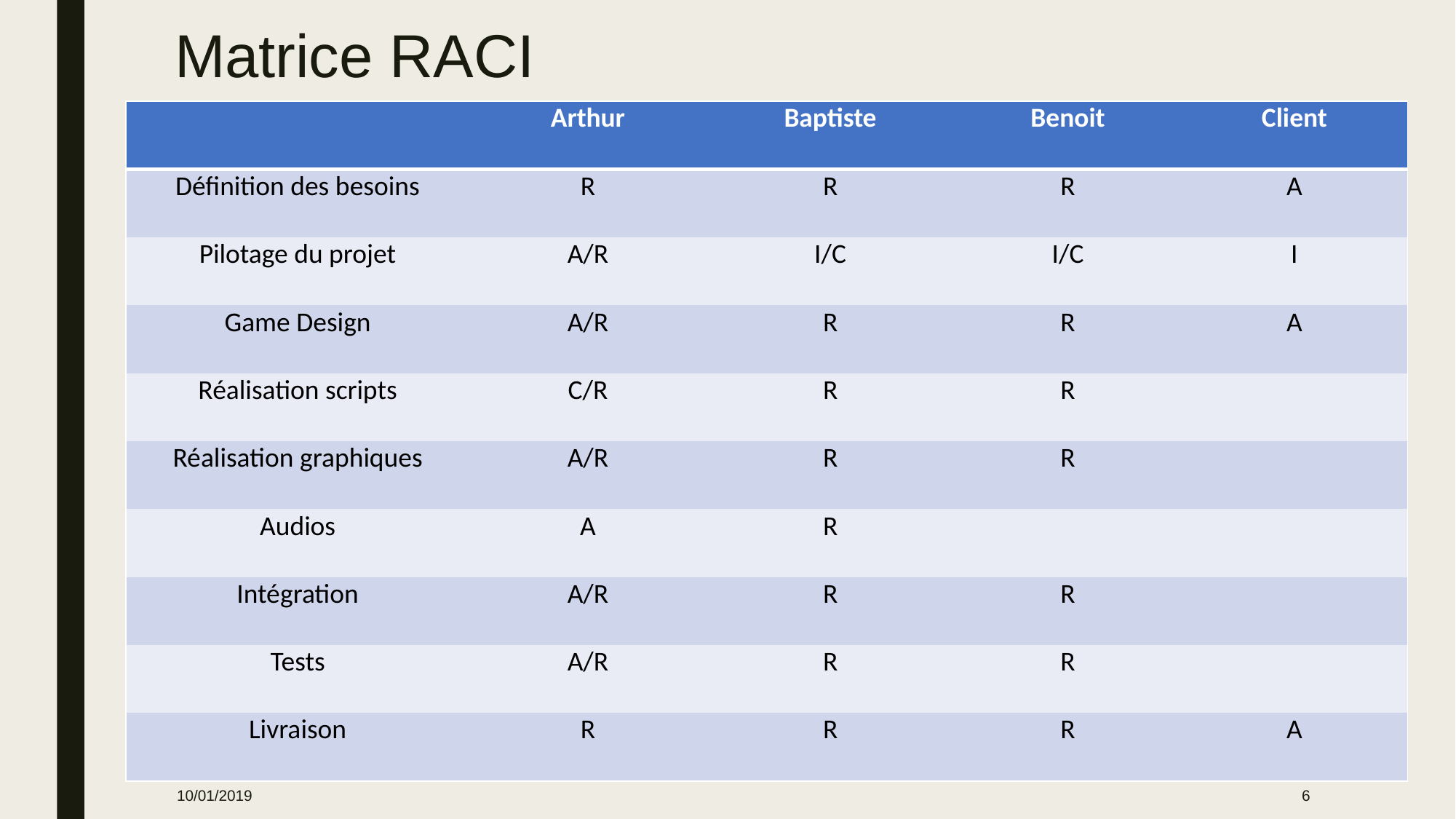

# Matrice RACI
|  | Arthur | Baptiste | Benoit | Client |
| --- | --- | --- | --- | --- |
| Définition des besoins | R | R | R | A |
| Pilotage du projet | A/R | I/C | I/C | I |
| Game Design | A/R | R | R | A |
| Réalisation scripts | C/R | R | R |  |
| Réalisation graphiques | A/R | R | R |  |
| Audios | A | R |  |  |
| Intégration | A/R | R | R |  |
| Tests | A/R | R | R |  |
| Livraison | R | R | R | A |
10/01/2019
6